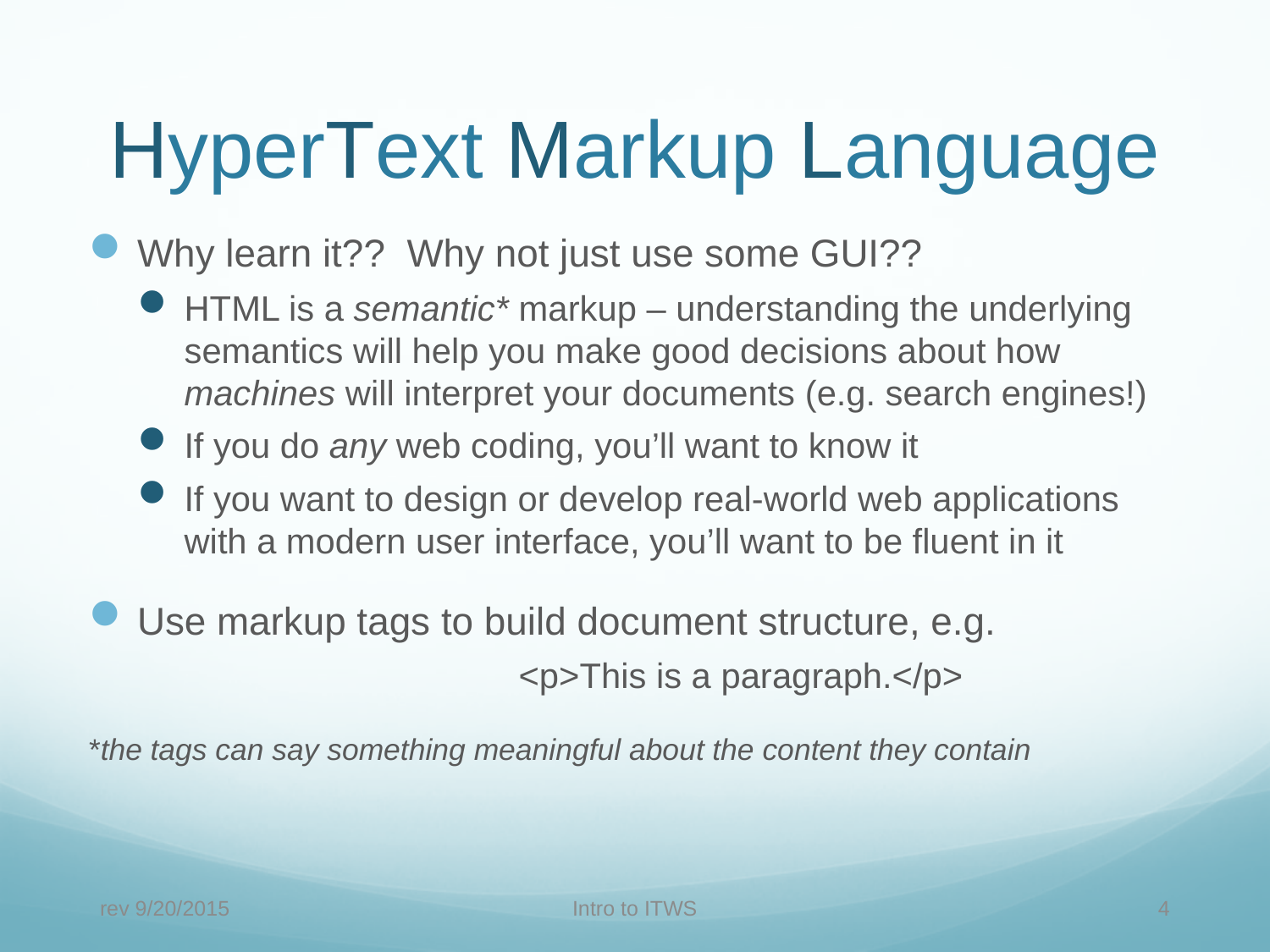

# HyperText Markup Language
Why learn it??  Why not just use some GUI??
HTML is a semantic* markup – understanding the underlying semantics will help you make good decisions about how machines will interpret your documents (e.g. search engines!)
If you do any web coding, you’ll want to know it
If you want to design or develop real-world web applications with a modern user interface, you’ll want to be fluent in it
Use markup tags to build document structure, e.g.
			<p>This is a paragraph.</p>
*the tags can say something meaningful about the content they contain
rev 9/20/2015
Intro to ITWS
4